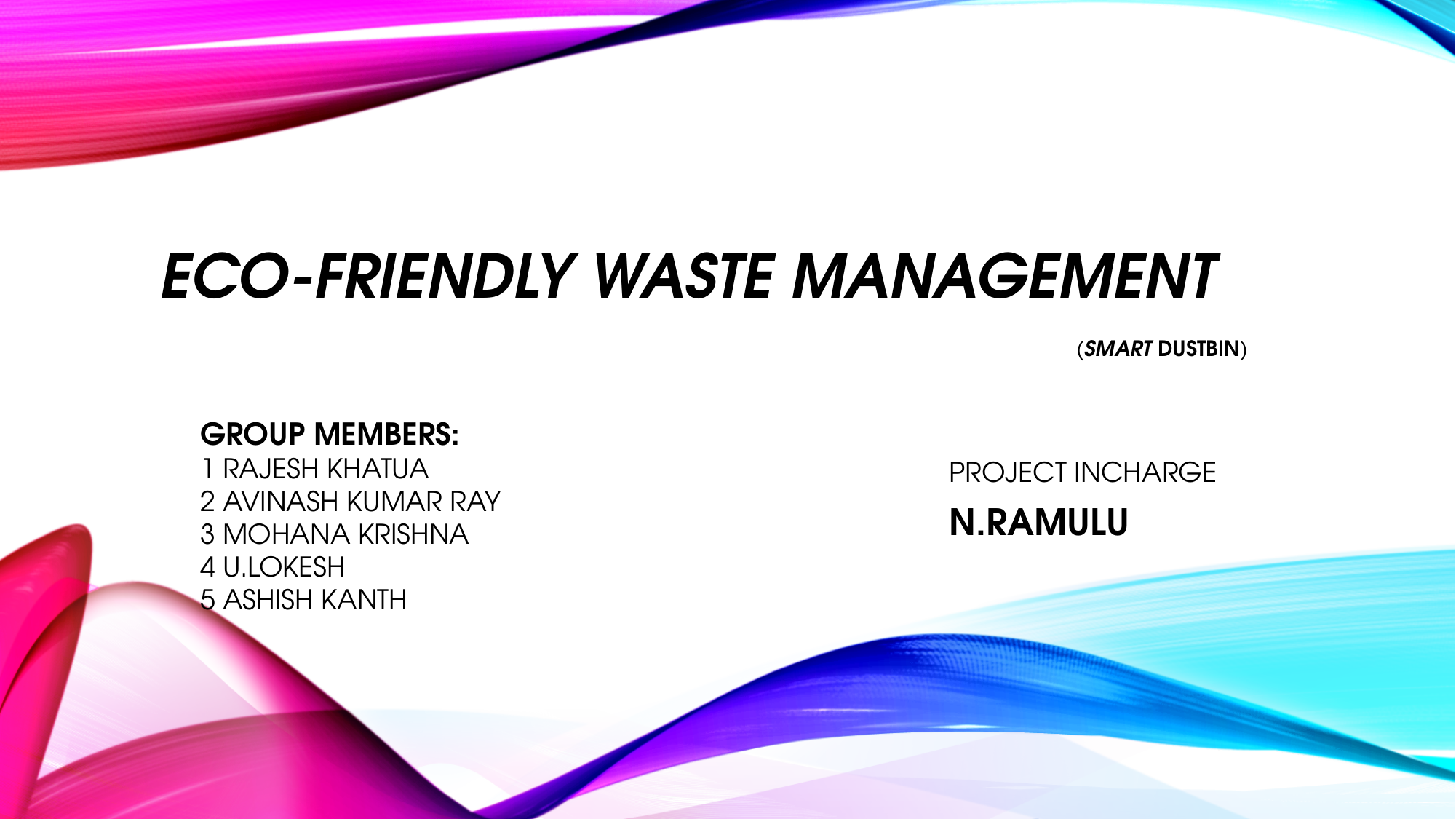

# Eco-friendly waste management
                                                                                                                        (SMART DUSTBIN)
GROUP MEMBERS:
1 RAJESH KHATUA
2 AVINASH KUMAR RAY
3 MOHANA KRISHNA
4 U.LOKESH
5 ASHISH KANTH
PROJECT INCHARGE
N.RAMULU